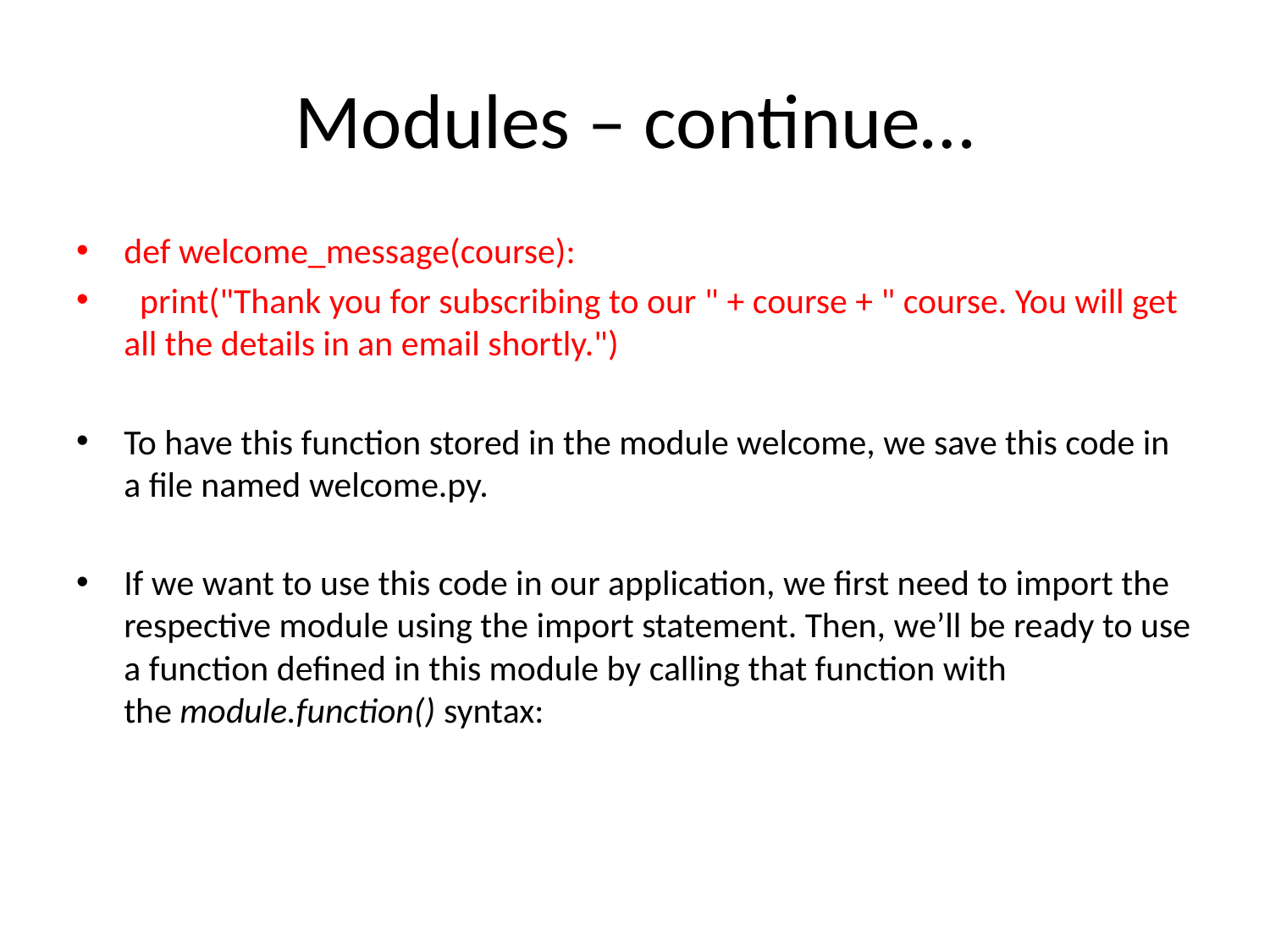

# Modules – continue…
def welcome_message(course):
  print("Thank you for subscribing to our " + course + " course. You will get all the details in an email shortly.")

To have this function stored in the module welcome, we save this code in a file named welcome.py.

If we want to use this code in our application, we first need to import the respective module using the import statement. Then, we’ll be ready to use a function defined in this module by calling that function with the module.function() syntax: